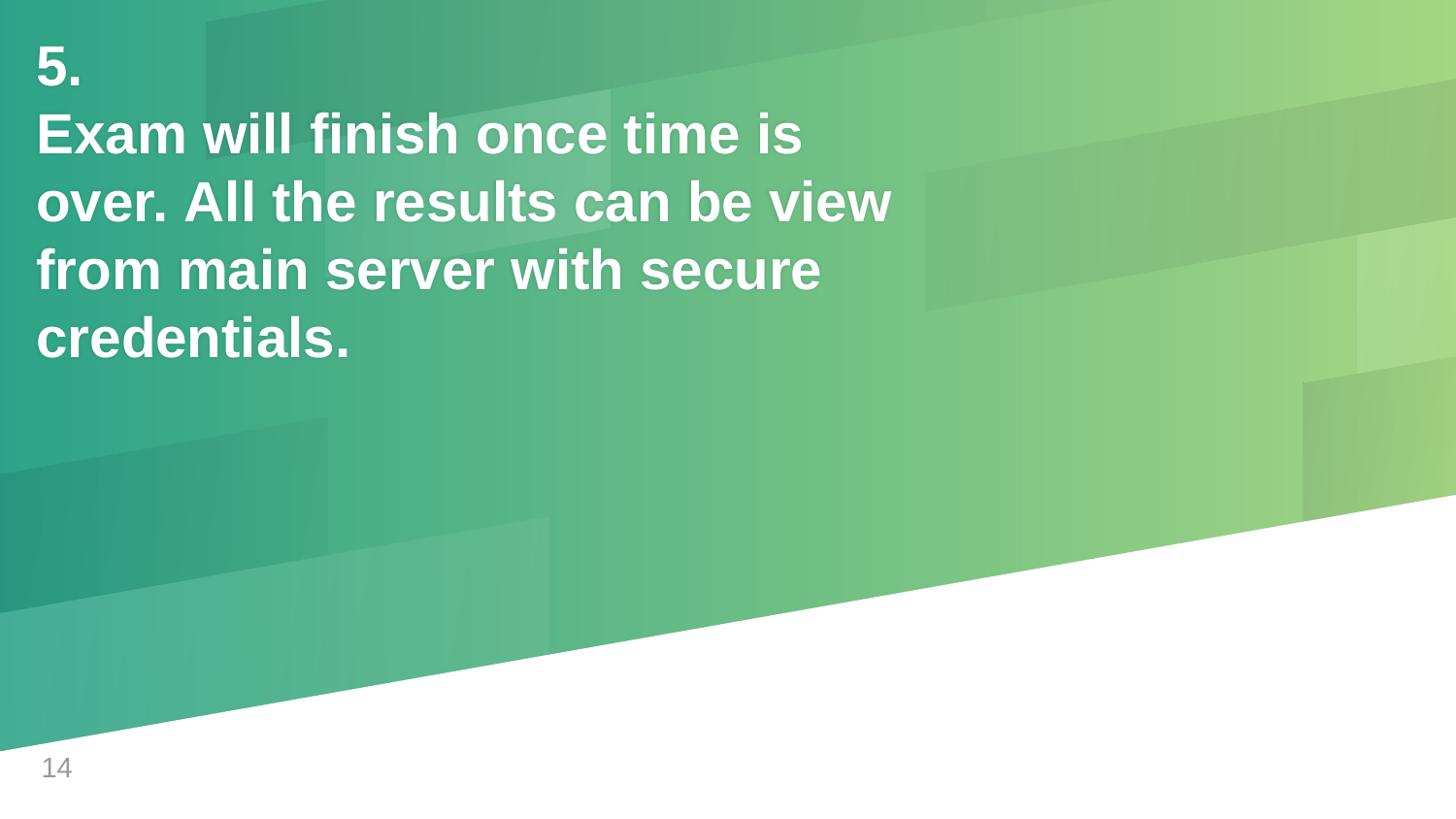

# 5.
Exam will finish once time is over. All the results can be view from main server with secure credentials.
14